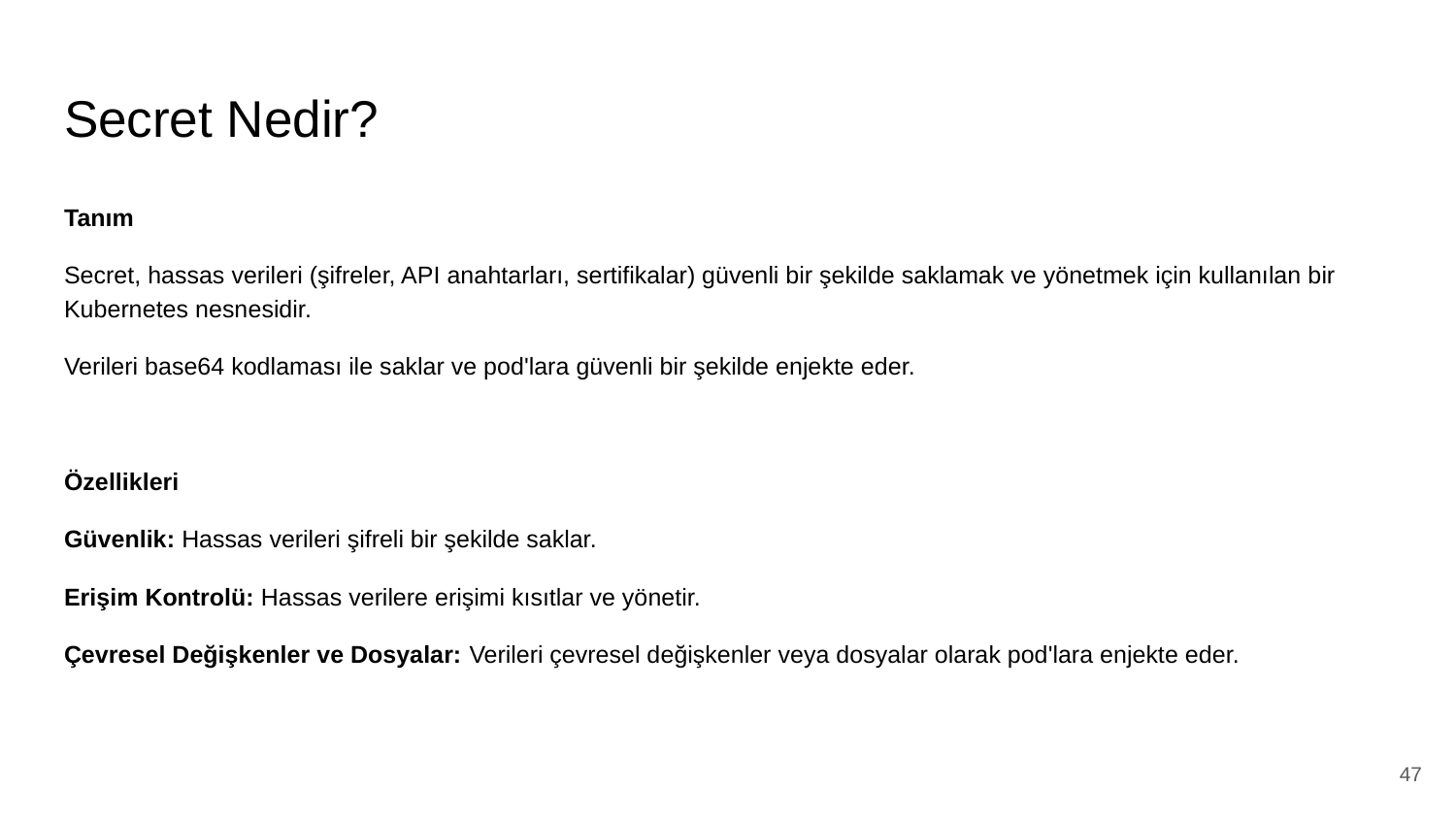

# Secret Nedir?
Tanım
Secret, hassas verileri (şifreler, API anahtarları, sertifikalar) güvenli bir şekilde saklamak ve yönetmek için kullanılan bir Kubernetes nesnesidir.
Verileri base64 kodlaması ile saklar ve pod'lara güvenli bir şekilde enjekte eder.

Özellikleri
Güvenlik: Hassas verileri şifreli bir şekilde saklar.
Erişim Kontrolü: Hassas verilere erişimi kısıtlar ve yönetir.
Çevresel Değişkenler ve Dosyalar: Verileri çevresel değişkenler veya dosyalar olarak pod'lara enjekte eder.
47